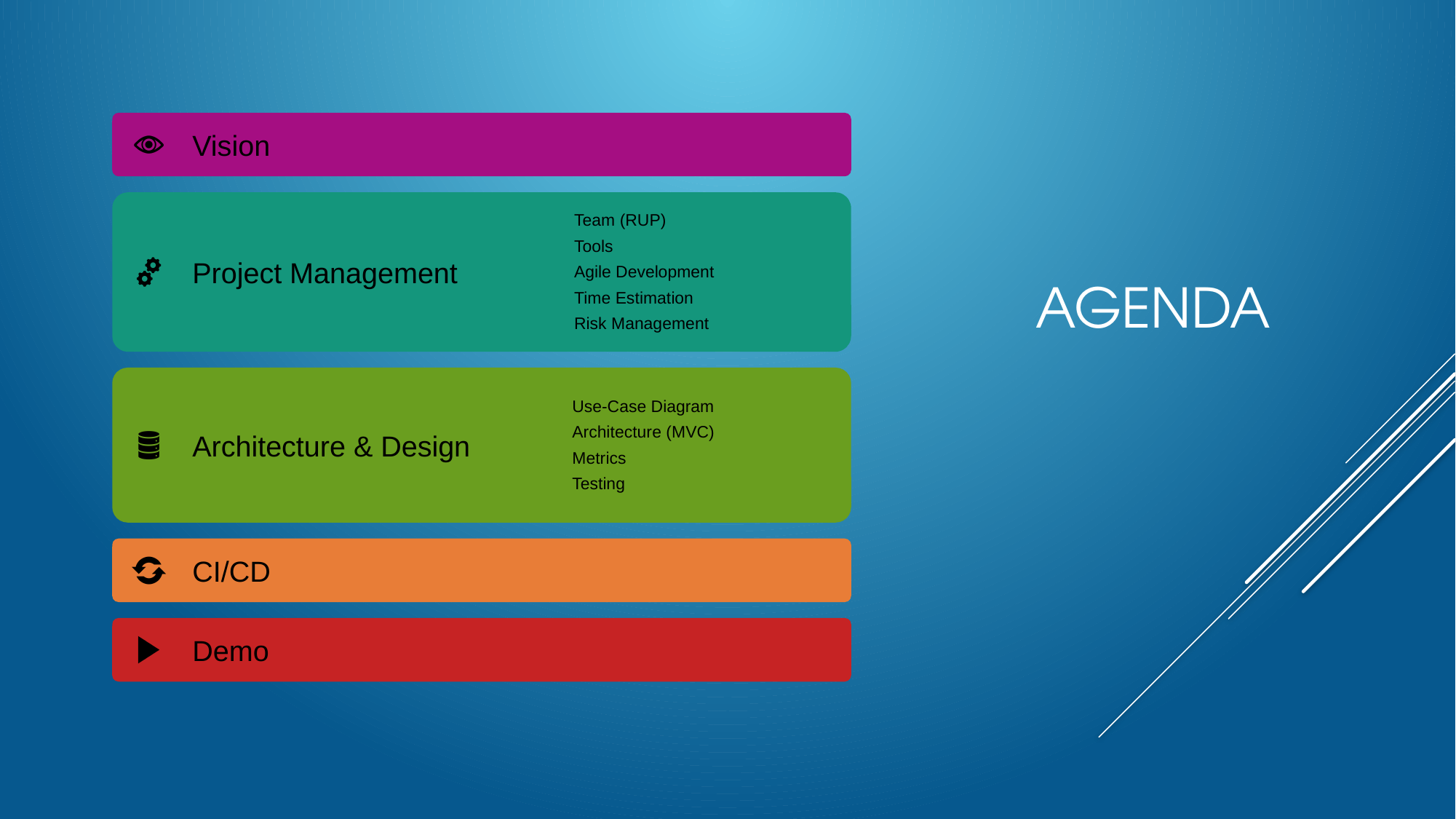

Vision
Project Management
Team (RUP)
Tools
Agile Development
Time Estimation
Risk Management
Architecture & Design
Use-Case Diagram
Architecture (MVC)
Metrics
Testing
CI/CD
Demo
Agenda